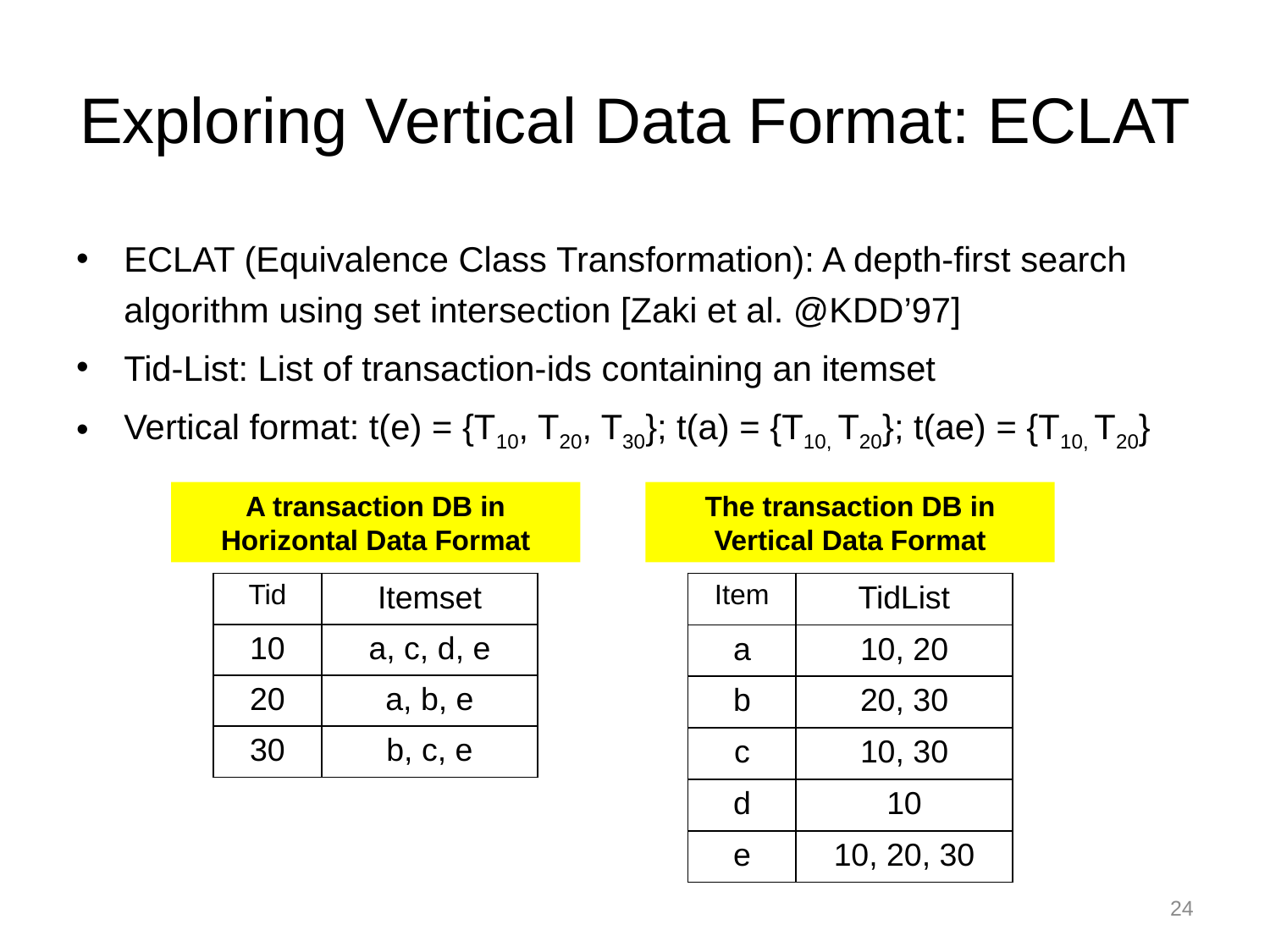

# Exploring Vertical Data Format: ECLAT
ECLAT (Equivalence Class Transformation): A depth-first search algorithm using set intersection [Zaki et al. @KDD’97]
Tid-List: List of transaction-ids containing an itemset
Vertical format: t(e) = {T10, T20, T30}; t(a) = {T10, T20}; t(ae) = {T10, T20}
A transaction DB in Horizontal Data Format
The transaction DB in Vertical Data Format
| Tid | Itemset |
| --- | --- |
| 10 | a, c, d, e |
| 20 | a, b, e |
| 30 | b, c, e |
| Item | TidList |
| --- | --- |
| a | 10, 20 |
| b | 20, 30 |
| c | 10, 30 |
| d | 10 |
| e | 10, 20, 30 |
24